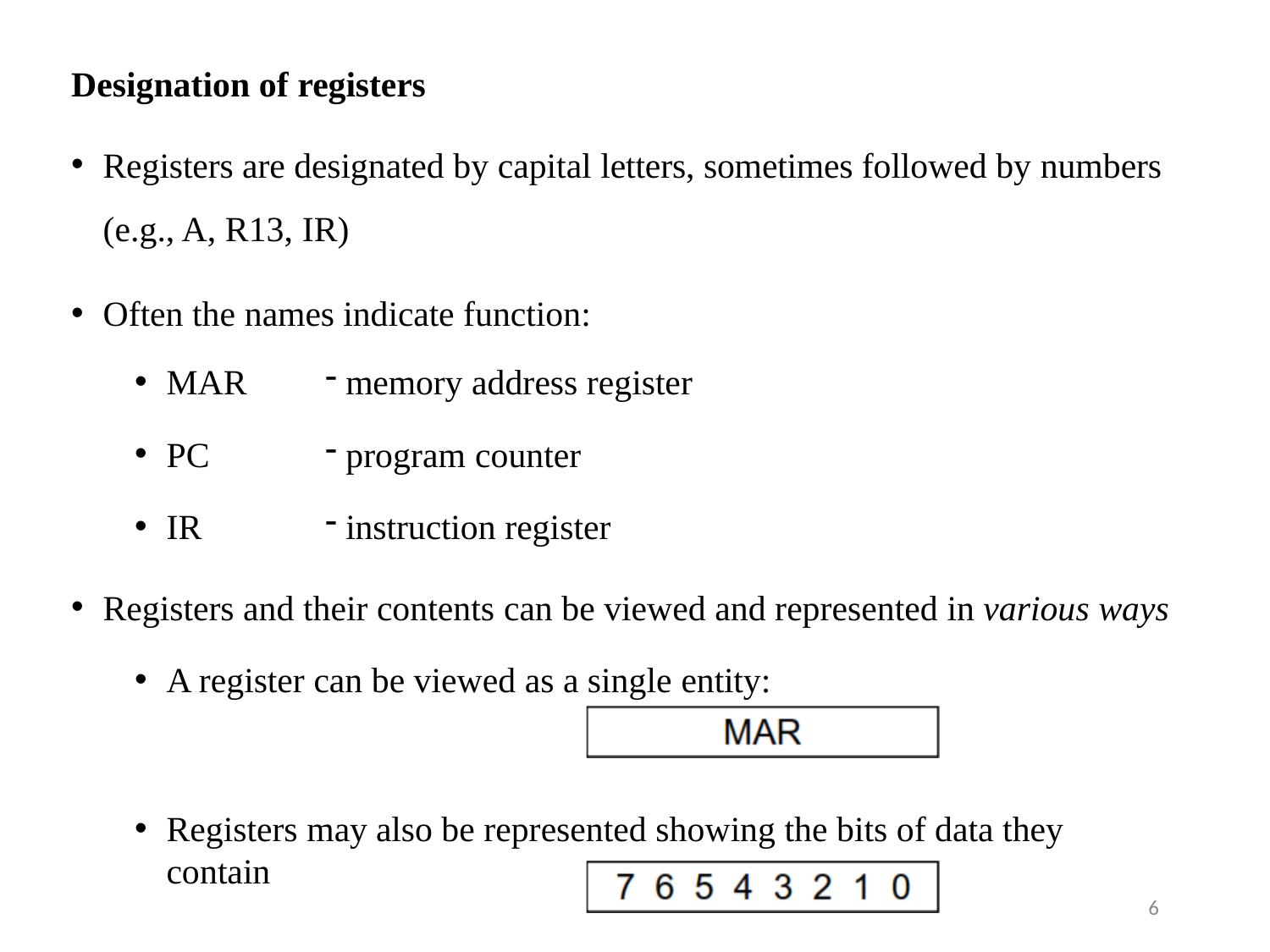

Designation of registers
Registers are designated by capital letters, sometimes followed by numbers  (e.g., A, R13, IR)

Often the names indicate function:
MAR
PC
IR
memory address register
program counter
instruction register
Registers and their contents can be viewed and represented in various ways
A register can be viewed as a single entity:

Registers may also be represented showing the bits of data they contain

6